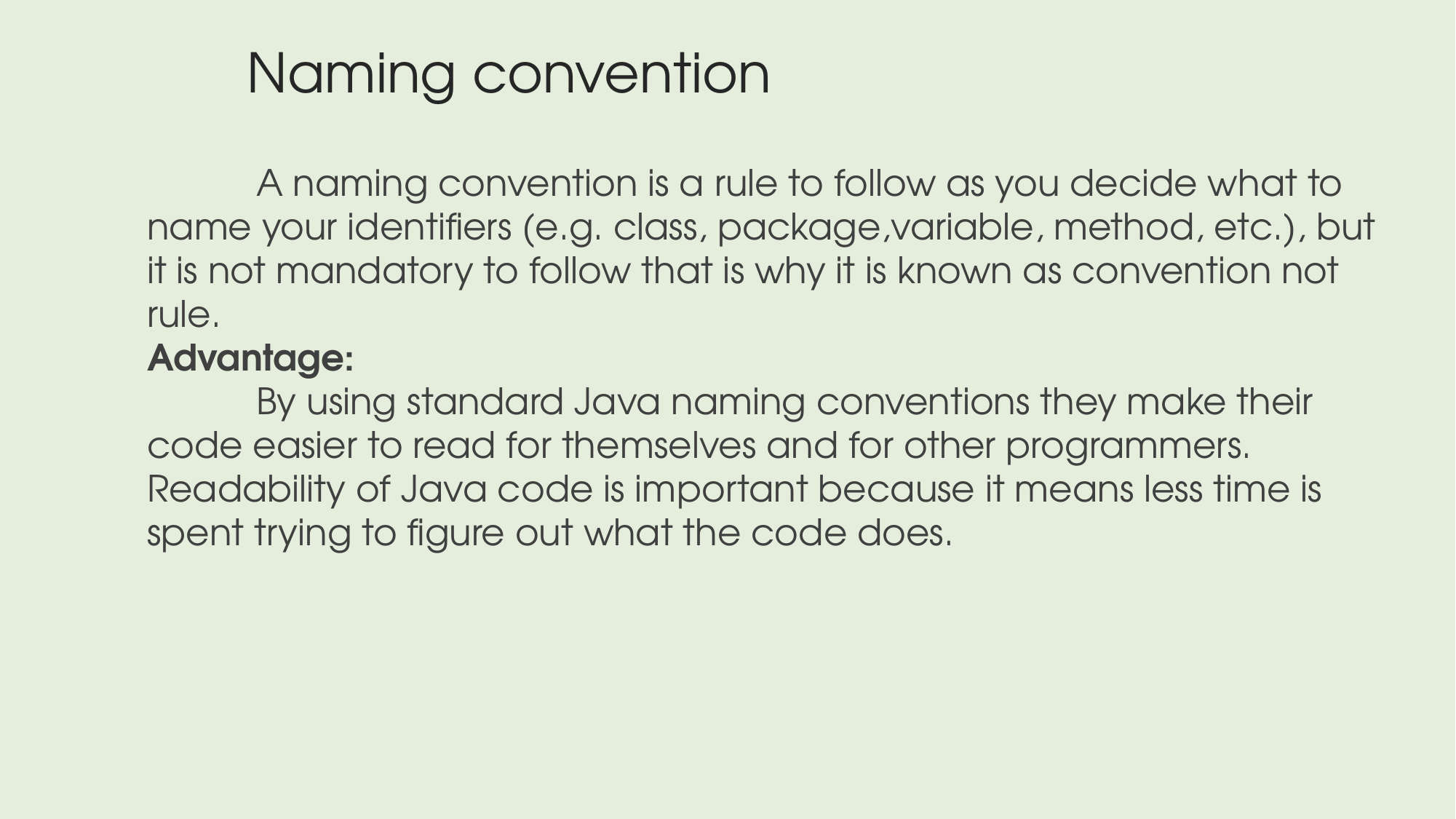

Naming convention

	A naming convention is a rule to follow as you decide what to name your identifiers (e.g. class, package,variable, method, etc.), but it is not mandatory to follow that is why it is known as convention not rule.
Advantage:
	By using standard Java naming conventions they make their code easier to read for themselves and for other programmers. Readability of Java code is important because it means less time is spent trying to figure out what the code does.